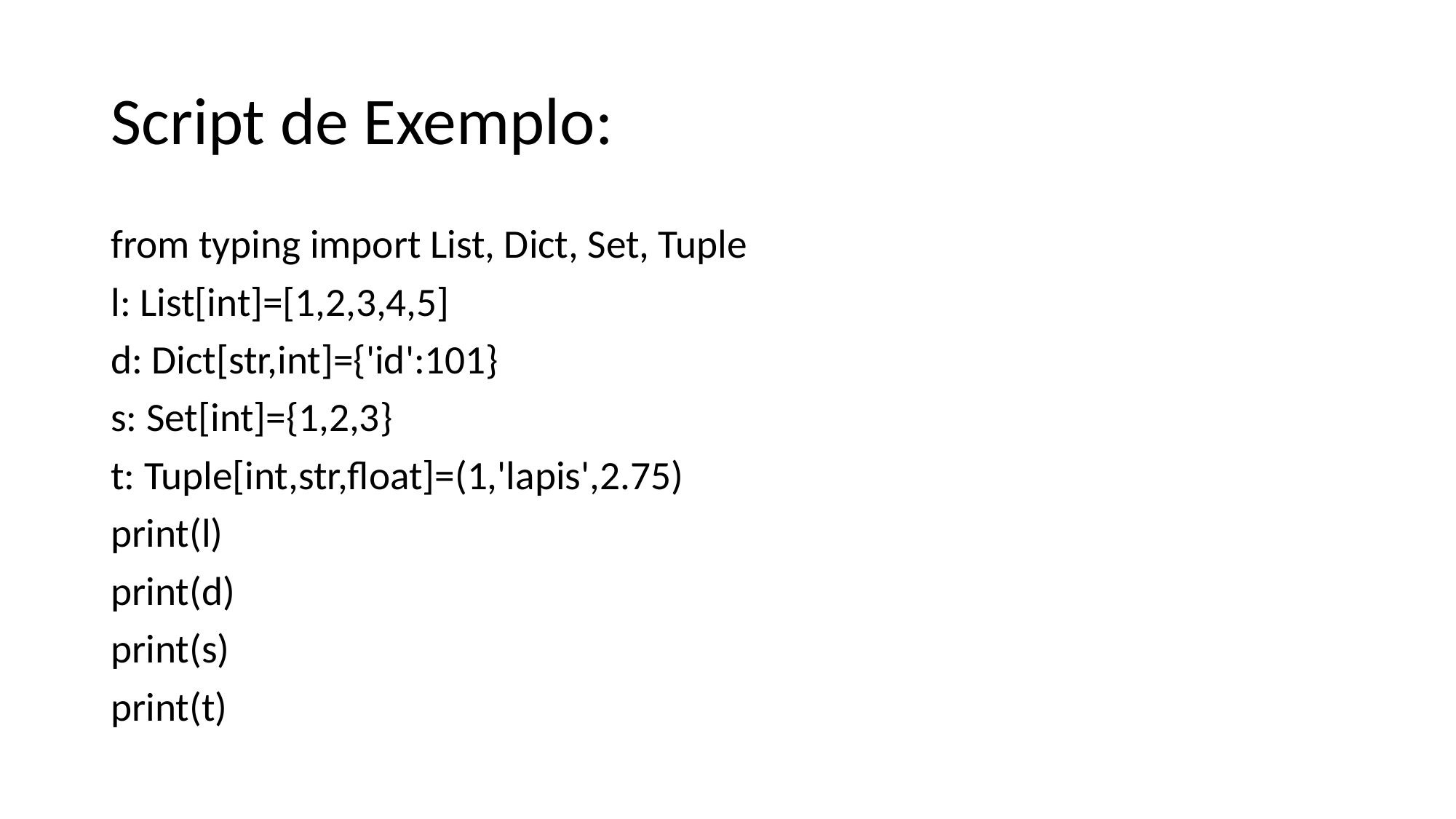

# Script de Exemplo:
from typing import List, Dict, Set, Tuple
l: List[int]=[1,2,3,4,5]
d: Dict[str,int]={'id':101}
s: Set[int]={1,2,3}
t: Tuple[int,str,float]=(1,'lapis',2.75)
print(l)
print(d)
print(s)
print(t)